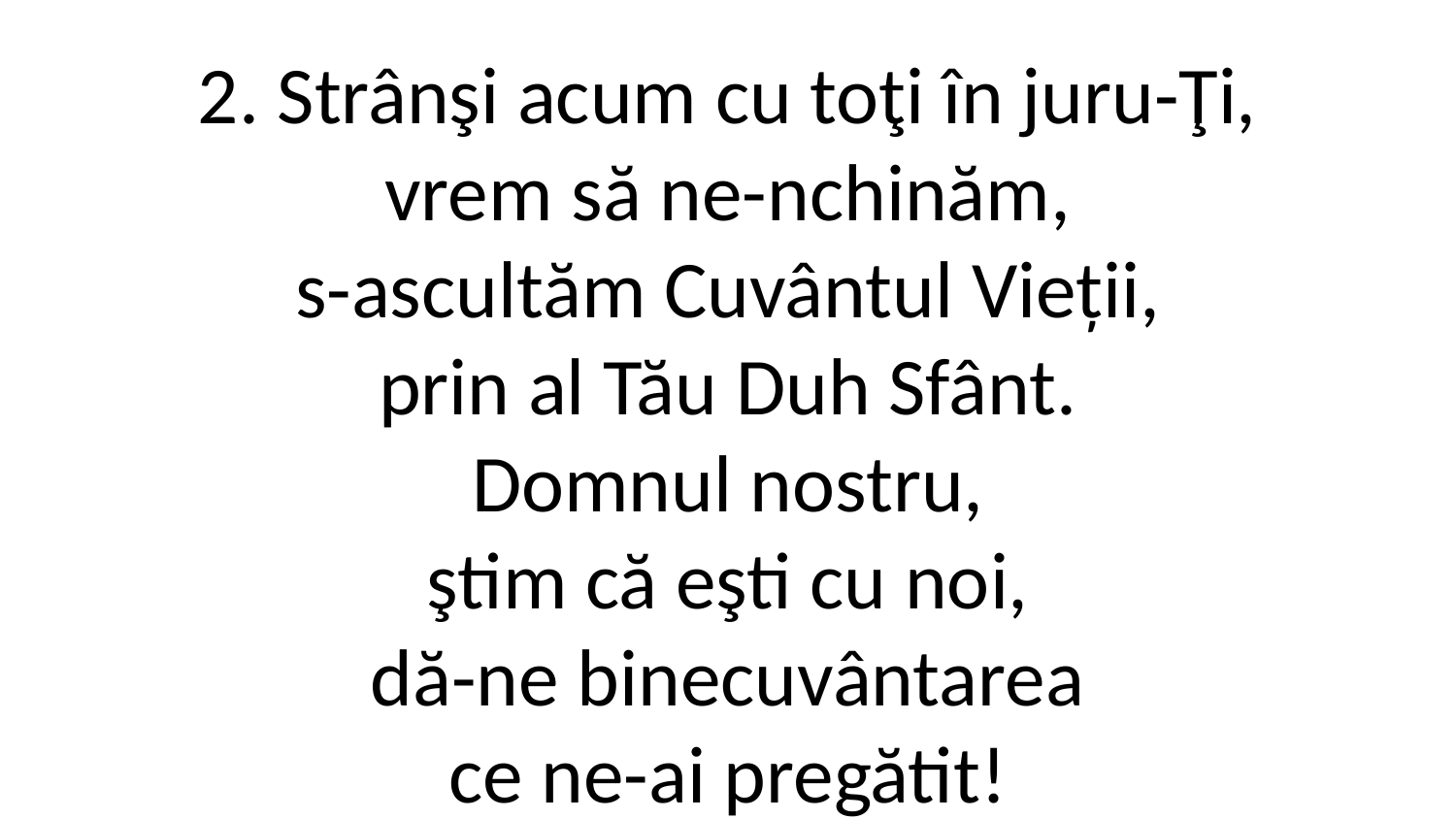

2. Strânşi acum cu toţi în juru-Ţi,
vrem să ne-nchinăm,
s-ascultăm Cuvântul Vieții,
prin al Tău Duh Sfânt.
Domnul nostru,
ştim că eşti cu noi,
dă-ne binecuvântarea
ce ne-ai pregătit!